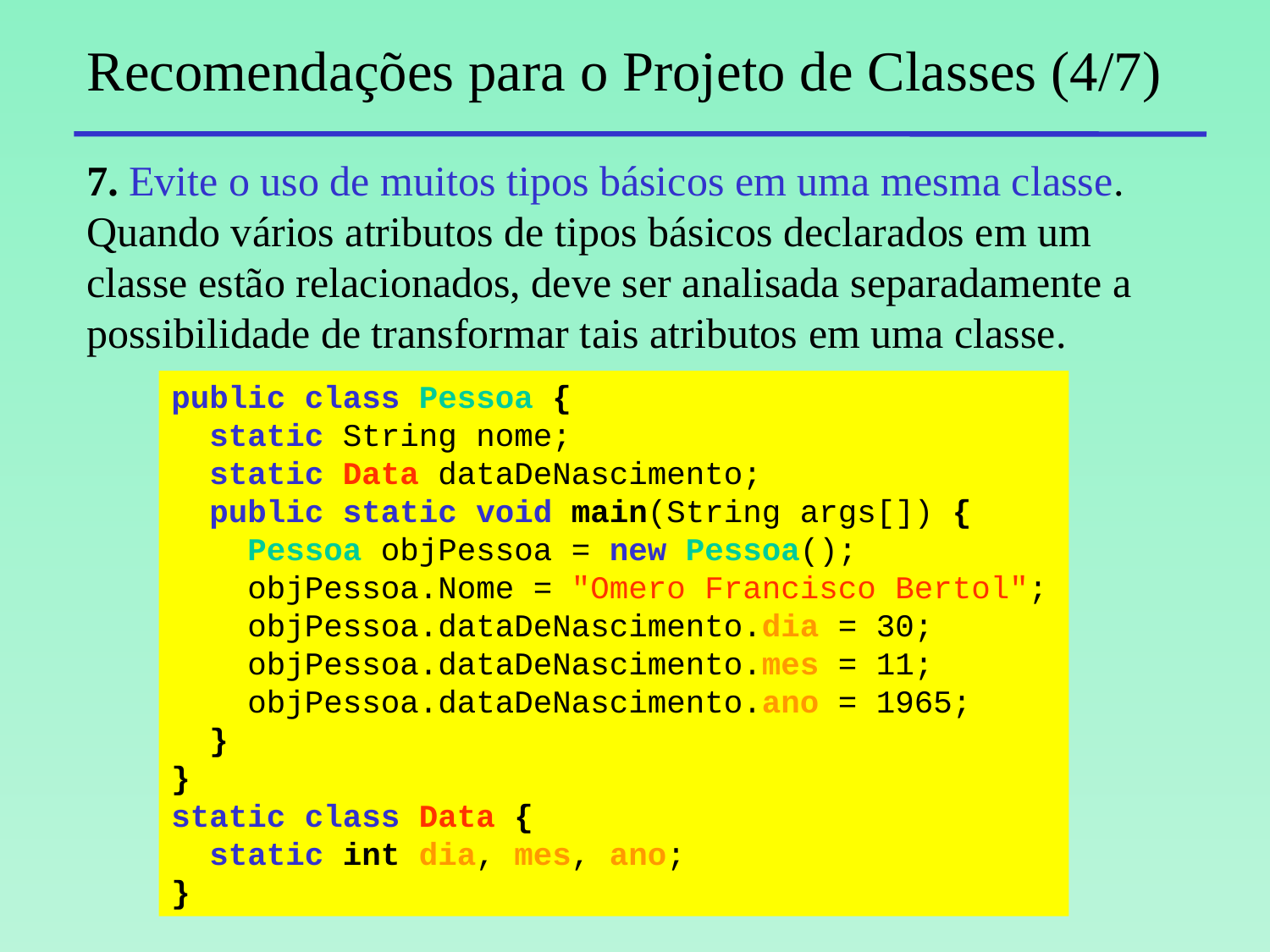

# Recomendações para o Projeto de Classes (4/7)

7. Evite o uso de muitos tipos básicos em uma mesma classe. Quando vários atributos de tipos básicos declarados em um classe estão relacionados, deve ser analisada separadamente a possibilidade de transformar tais atributos em uma classe.
public class Pessoa {
  static String nome;
  static Data dataDeNascimento;
  public static void main(String args[]) {
    Pessoa objPessoa = new Pessoa();
    objPessoa.Nome = "Omero Francisco Bertol";
    objPessoa.dataDeNascimento.dia = 30;
    objPessoa.dataDeNascimento.mes = 11;
    objPessoa.dataDeNascimento.ano = 1965;
  }
}
static class Data {
  static int dia, mes, ano;
}